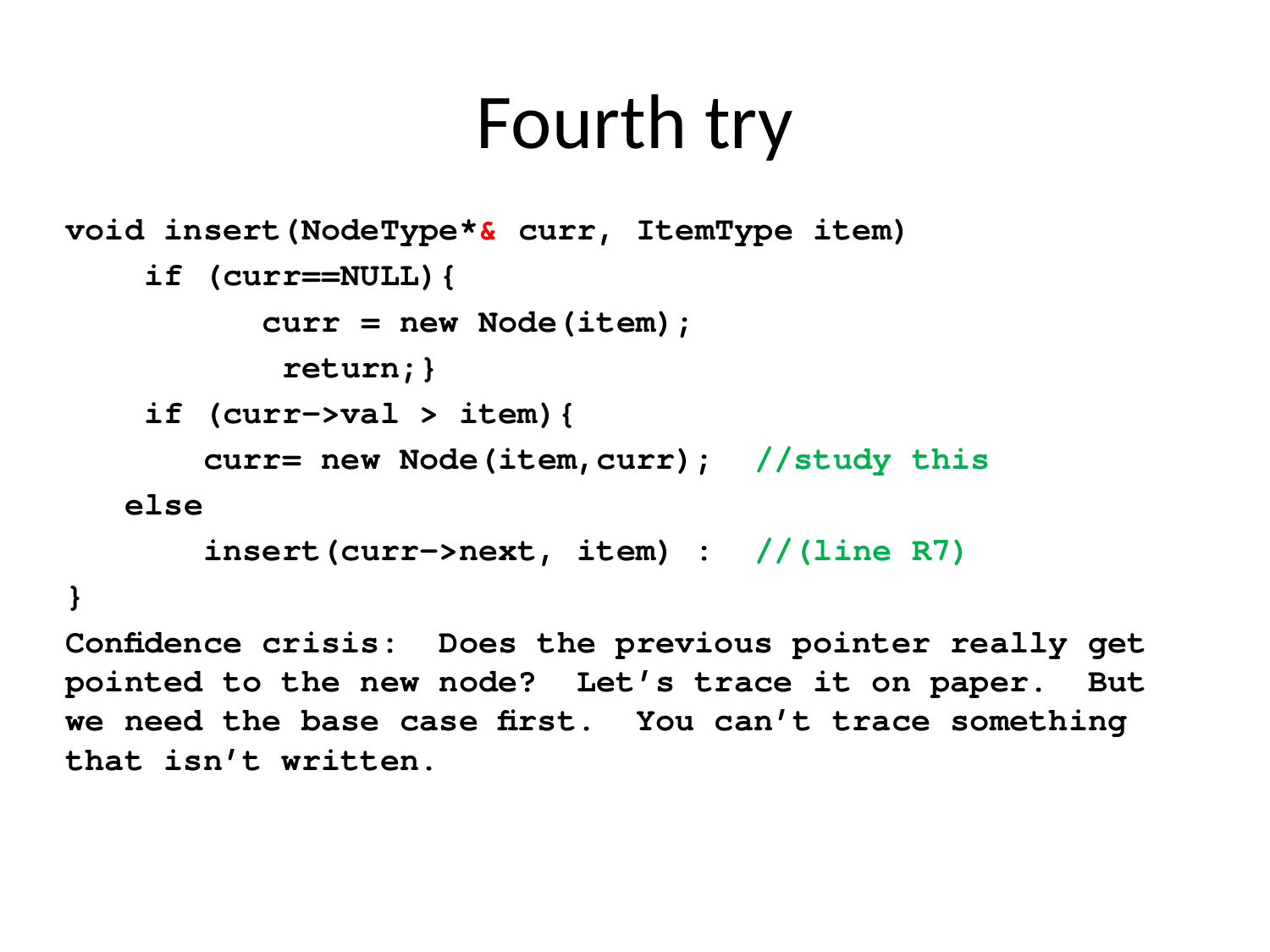

# Fourth try
void insert(NodeType*& curr, ItemType item)
    if (curr==NULL){
          curr = new Node(item);
           return;}
    if (curr->val > item){
       curr= new Node(item,curr);  //study this
   else
       insert(curr->next, item) :  //(line R7)
}
Confidence crisis:  Does the previous pointer really get pointed to the new node?  Let’s trace it on paper.  But we need the base case first.  You can’t trace something that isn’t written.